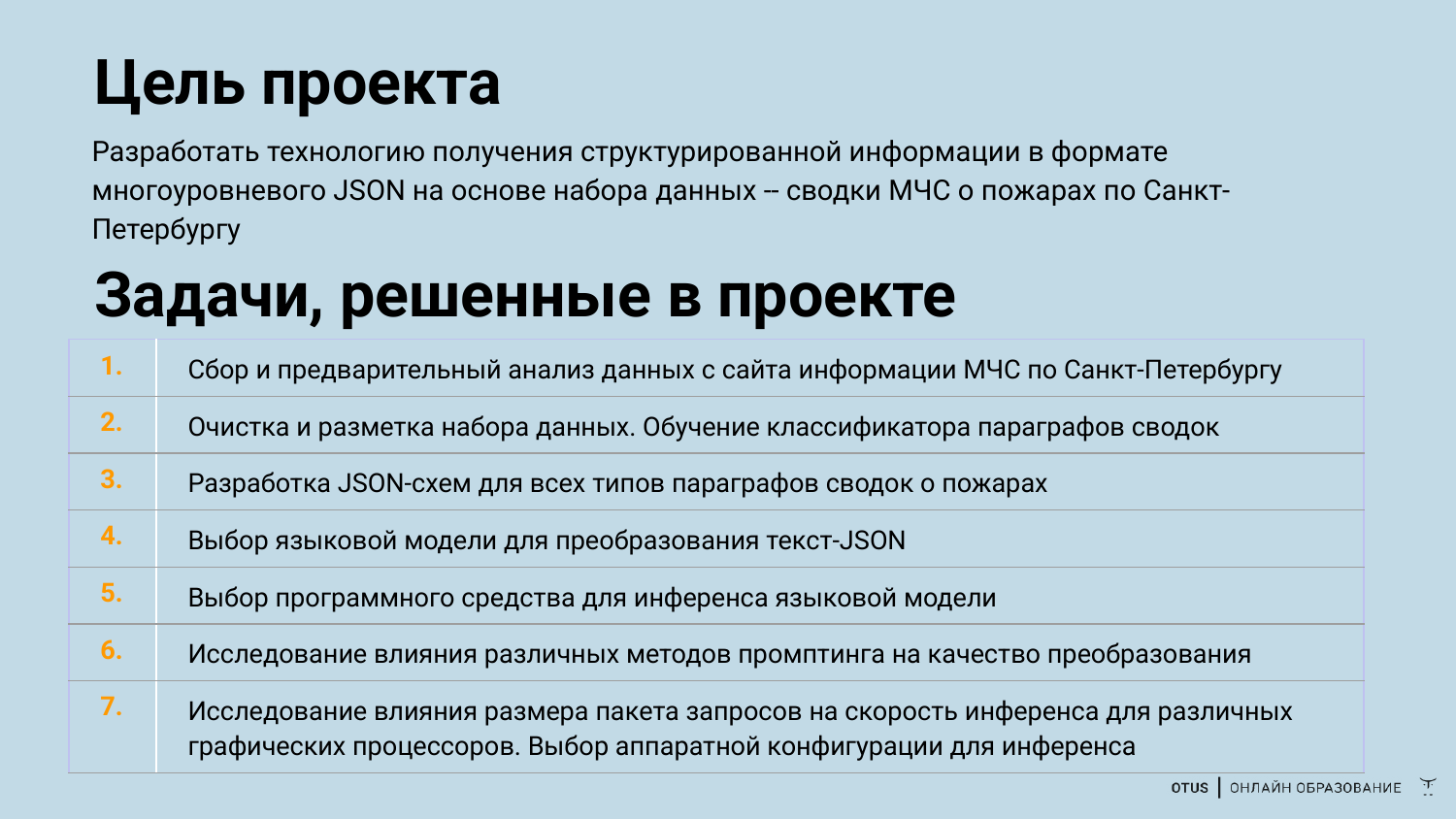

# Цель проекта
Разработать технологию получения структурированной информации в формате многоуровневого JSON на основе набора данных -- сводки МЧС о пожарах по Санкт-Петербургу
Задачи, решенные в проекте
| 1. | Сбор и предварительный анализ данных с сайта информации МЧС по Санкт-Петербургу |
| --- | --- |
| 2. | Очистка и разметка набора данных. Обучение классификатора параграфов сводок |
| 3. | Разработка JSON-схем для всех типов параграфов сводок о пожарах |
| 4. | Выбор языковой модели для преобразования текст-JSON |
| 5. | Выбор программного средства для инференса языковой модели |
| 6. | Исследование влияния различных методов промптинга на качество преобразования |
| 7. | Исследование влияния размера пакета запросов на скорость инференса для различных графических процессоров. Выбор аппаратной конфигурации для инференса |